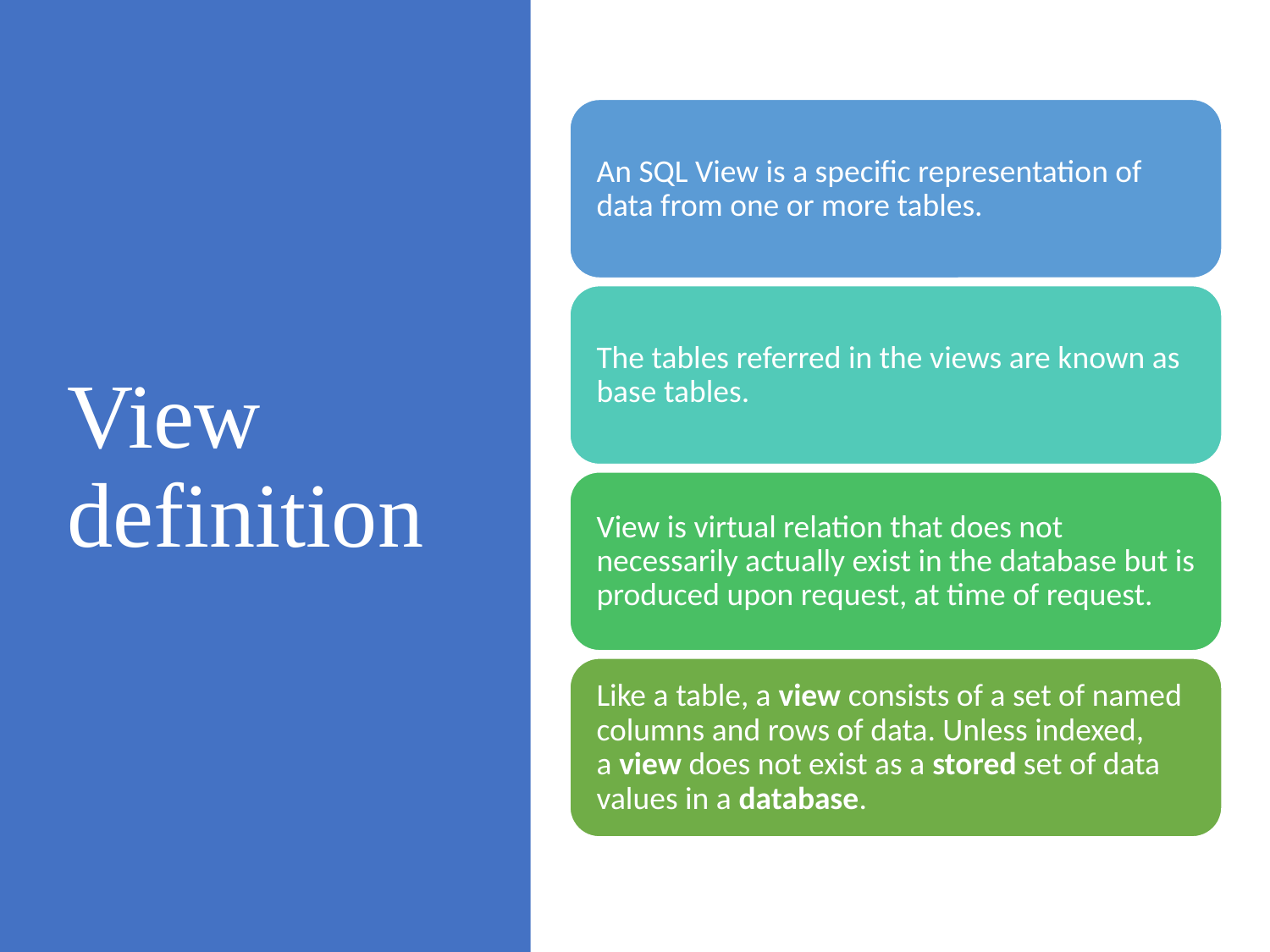

# View definition
An SQL View is a specific representation of data from one or more tables.
The tables referred in the views are known as base tables.
View is virtual relation that does not necessarily actually exist in the database but is produced upon request, at time of request.
Like a table, a view consists of a set of named columns and rows of data. Unless indexed, a view does not exist as a stored set of data values in a database.